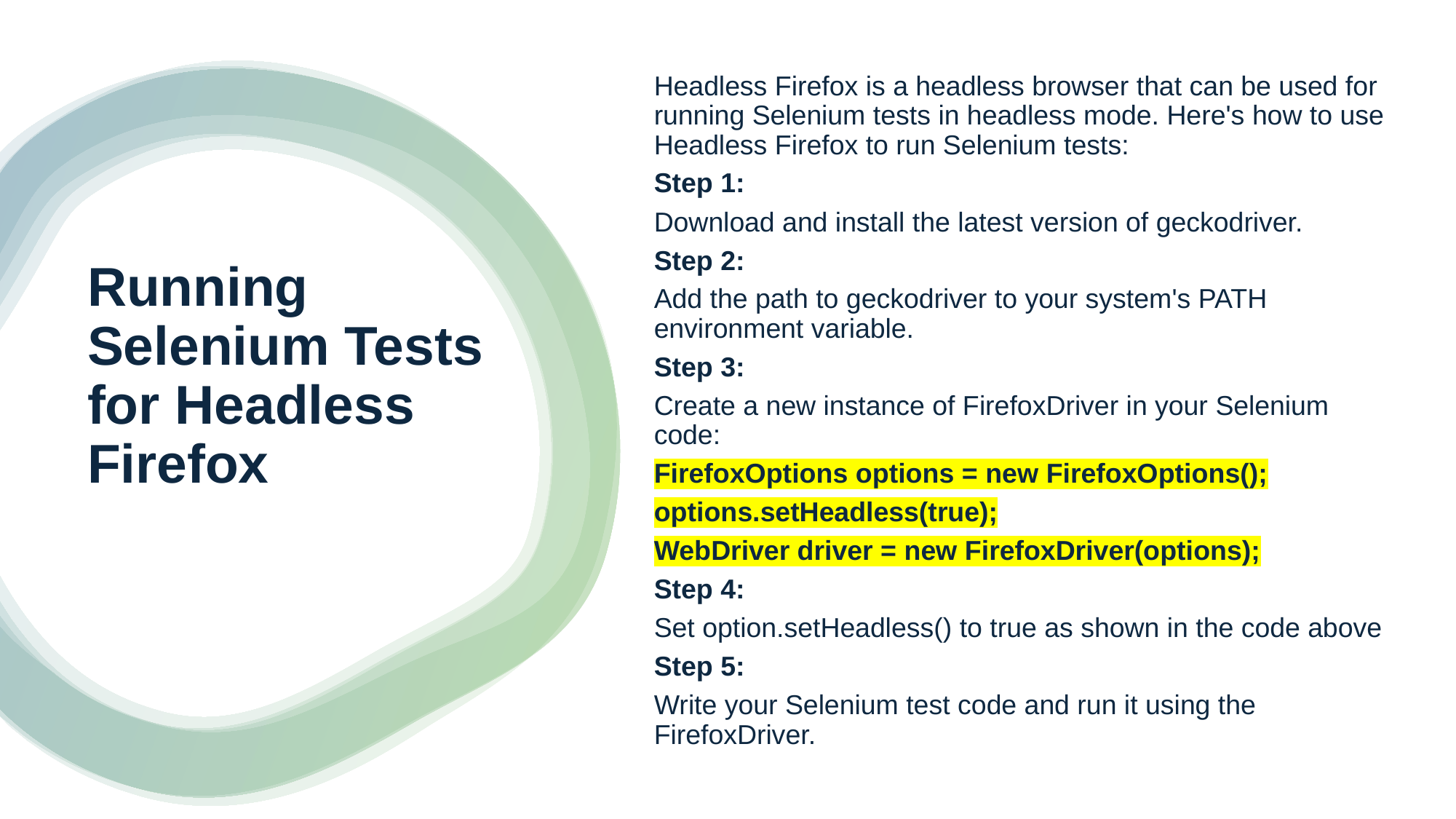

Headless Firefox is a headless browser that can be used for running Selenium tests in headless mode. Here's how to use Headless Firefox to run Selenium tests:
Step 1:
Download and install the latest version of geckodriver.
Step 2:
Add the path to geckodriver to your system's PATH environment variable.
Step 3:
Create a new instance of FirefoxDriver in your Selenium code:
FirefoxOptions options = new FirefoxOptions();
options.setHeadless(true);
WebDriver driver = new FirefoxDriver(options);
Step 4:
Set option.setHeadless() to true as shown in the code above
Step 5:
Write your Selenium test code and run it using the FirefoxDriver.

# Running Selenium Tests for Headless Firefox